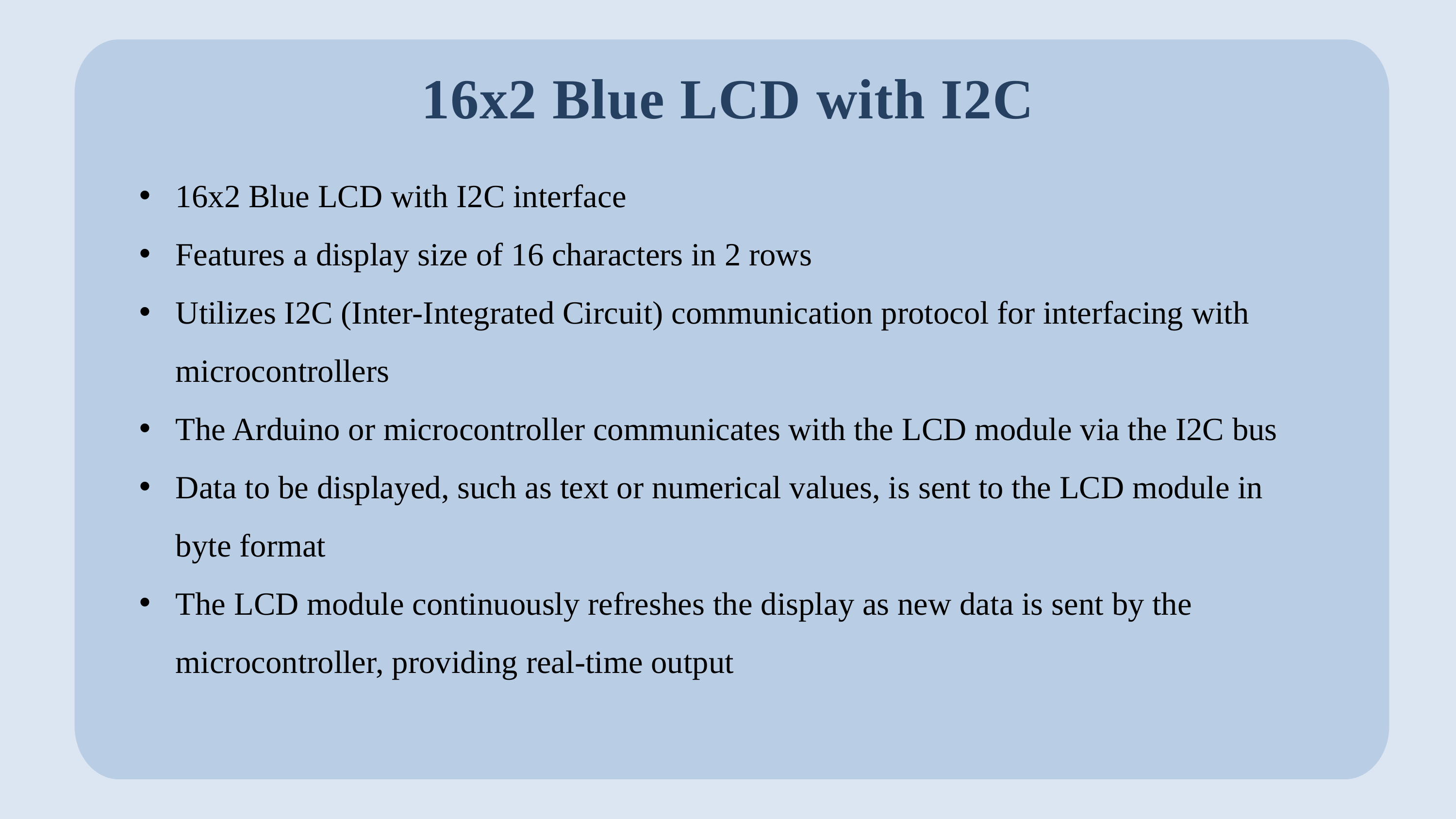

16x2 Blue LCD with I2C
16x2 Blue LCD with I2C interface
Features a display size of 16 characters in 2 rows
Utilizes I2C (Inter-Integrated Circuit) communication protocol for interfacing with microcontrollers
The Arduino or microcontroller communicates with the LCD module via the I2C bus
Data to be displayed, such as text or numerical values, is sent to the LCD module in byte format
The LCD module continuously refreshes the display as new data is sent by the microcontroller, providing real-time output